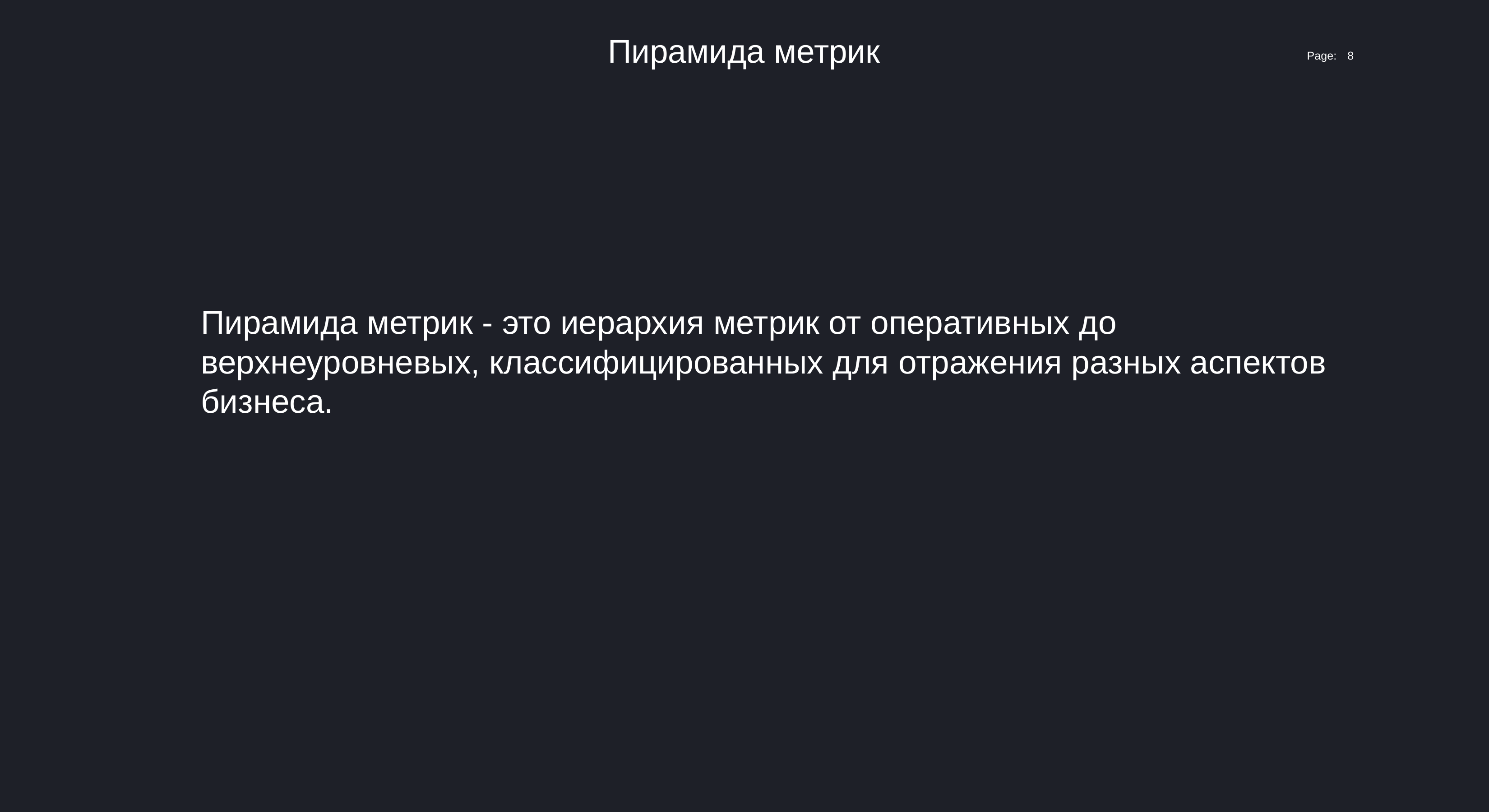

Пирамида метрик
8
Пирамида метрик - это иерархия метрик от оперативных до верхнеуровневых, классифицированных для отражения разных аспектов бизнеса.